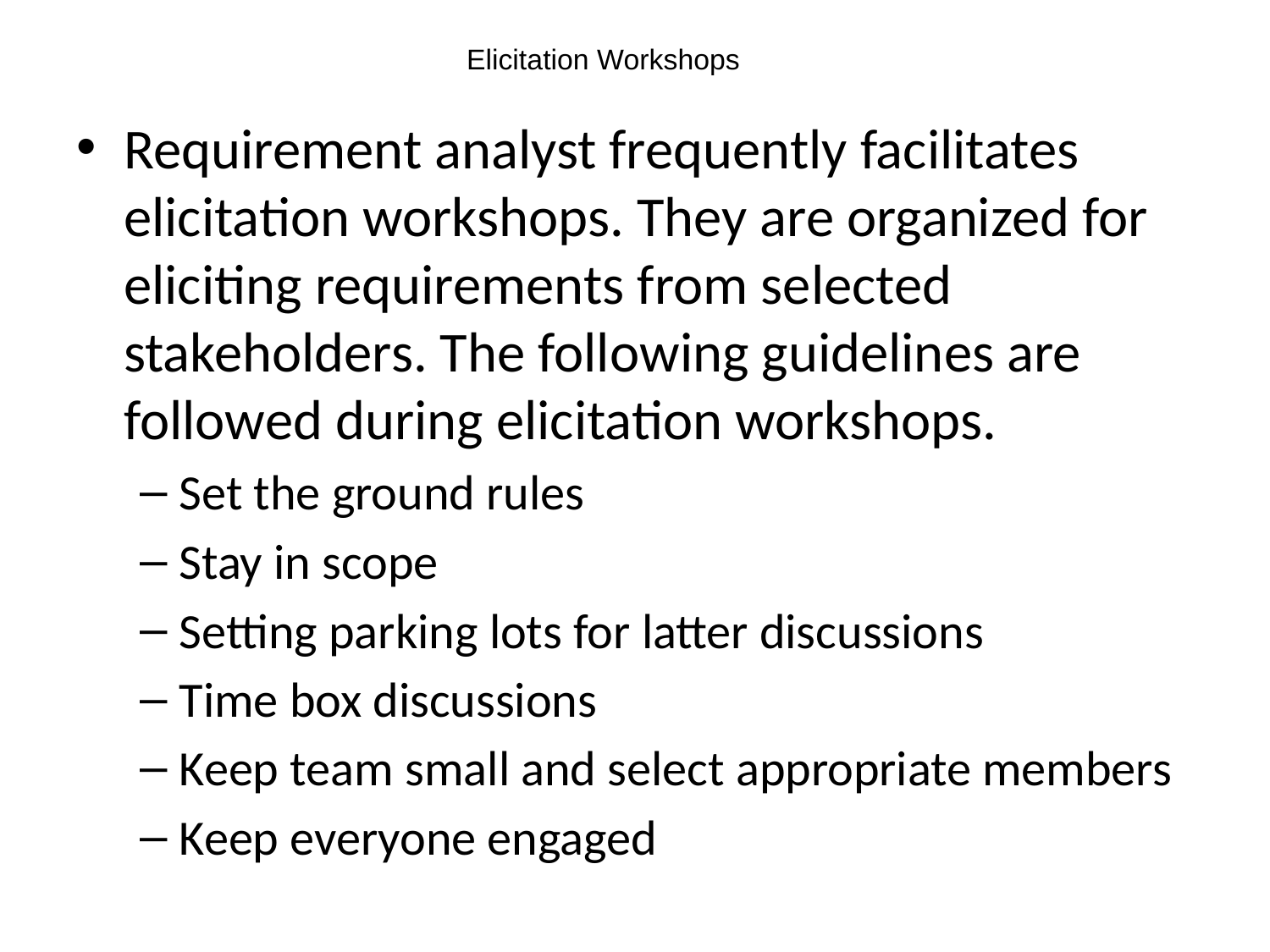

# Elicitation Workshops
Requirement analyst frequently facilitates elicitation workshops. They are organized for eliciting requirements from selected stakeholders. The following guidelines are followed during elicitation workshops.
Set the ground rules
Stay in scope
Setting parking lots for latter discussions
Time box discussions
Keep team small and select appropriate members
Keep everyone engaged